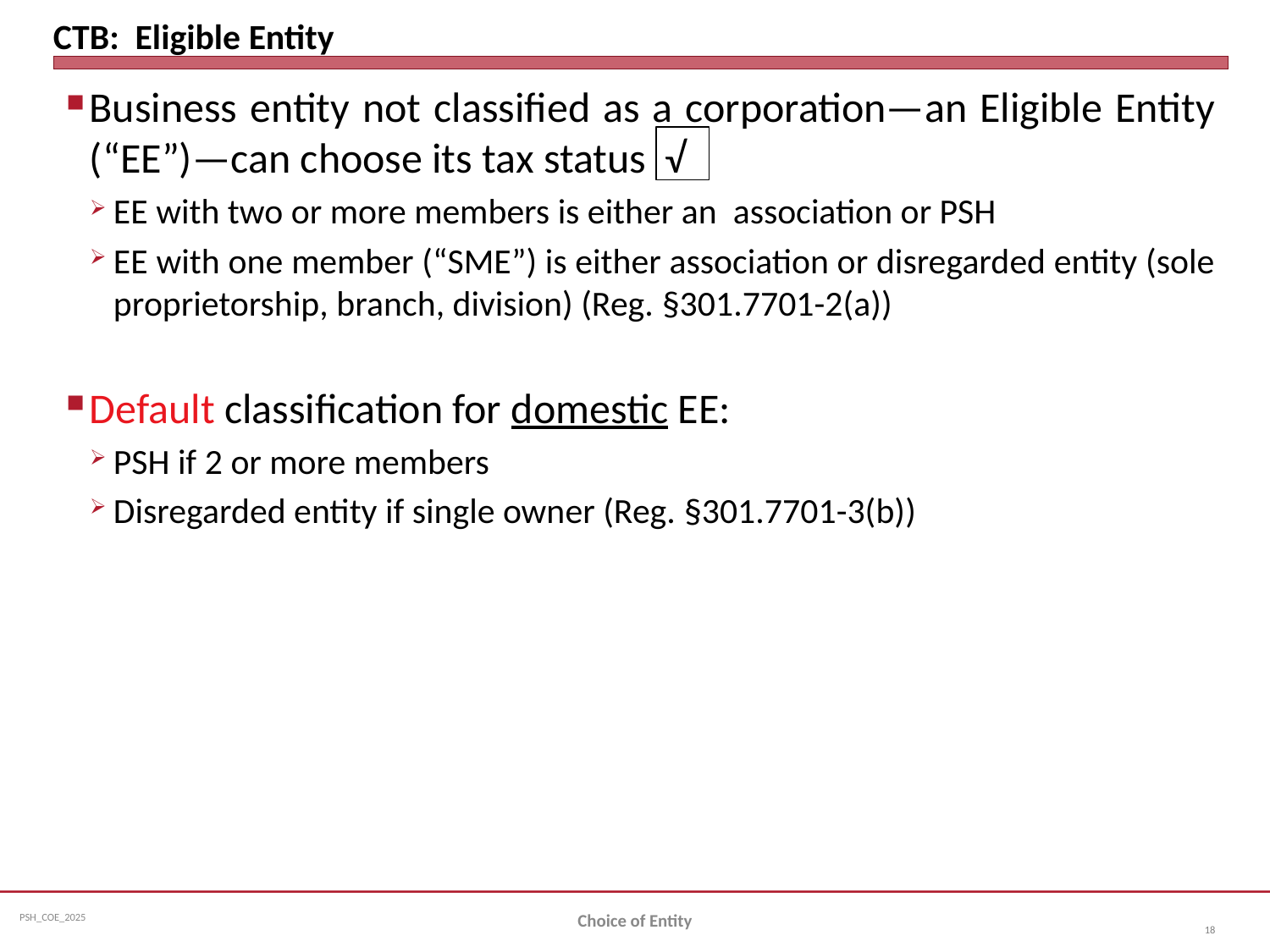

# CTB:  Eligible Entity
Business entity not classified as a corporation—an Eligible Entity (“EE”)—can choose its tax status  √
EE with two or more members is either an  association or PSH
EE with one member (“SME”) is either association or disregarded entity (sole proprietorship, branch, division) (Reg. §301.7701-2(a))

Default classification for domestic EE:
PSH if 2 or more members
Disregarded entity if single owner (Reg. §301.7701-3(b))

Choice of Entity

18